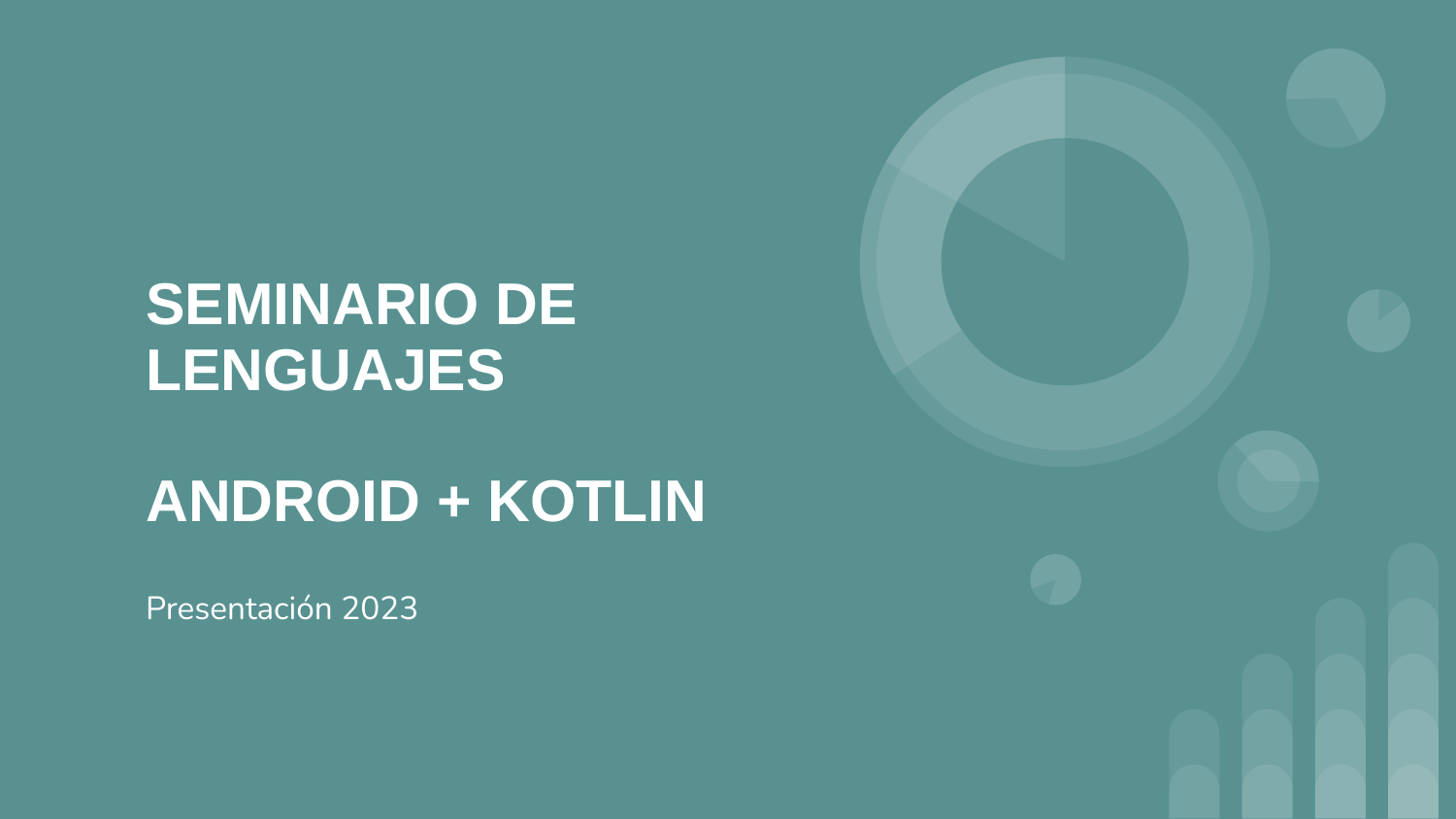

# SEMINARIO DE LENGUAJES

ANDROID + KOTLIN

Presentación 2023